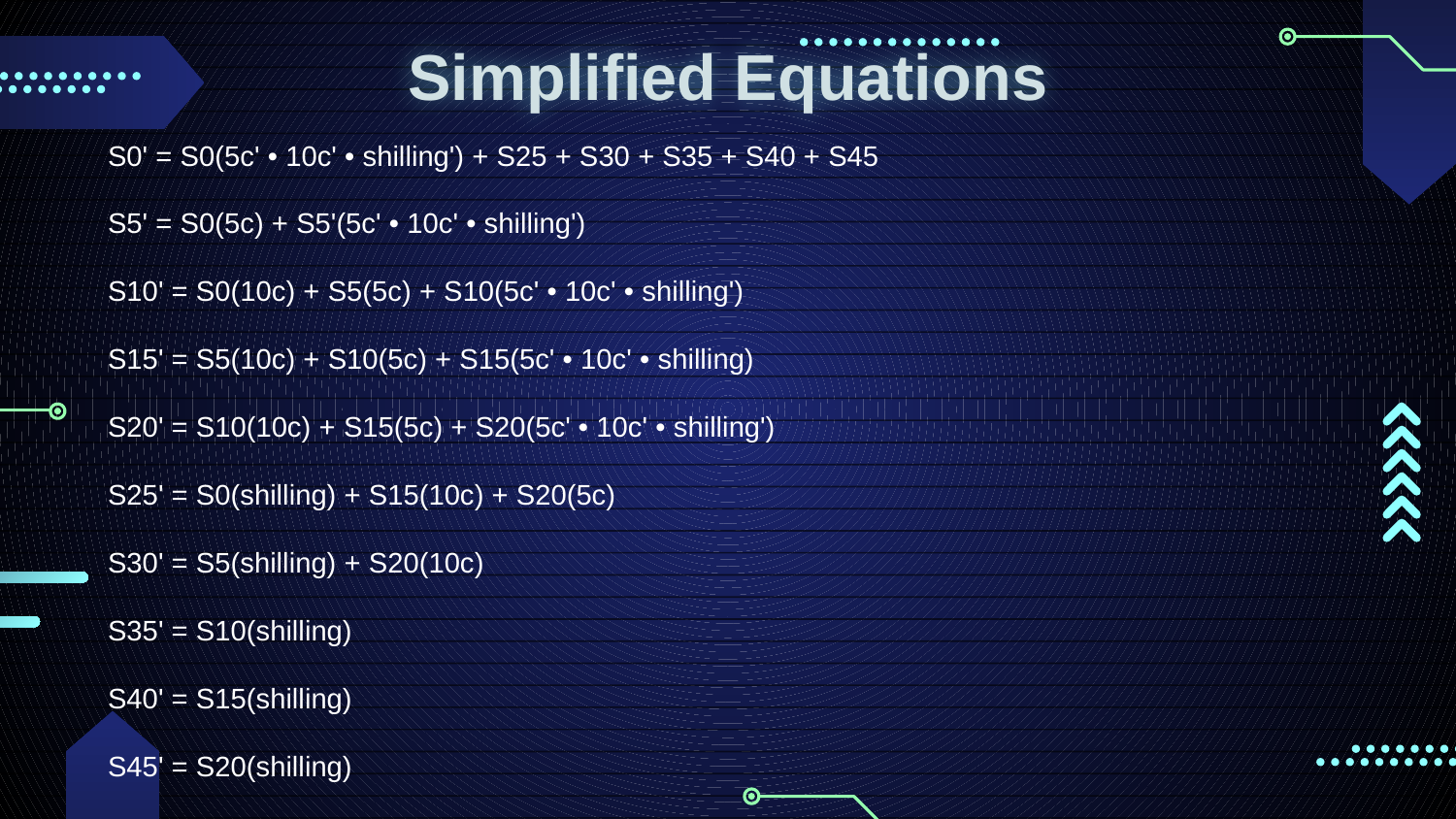

# Simplified Equations
S0' = S0(5c' • 10c' • shilling') + S25 + S30 + S35 + S40 + S45

S5' = S0(5c) + S5'(5c' • 10c' • shilling')

S10' = S0(10c) + S5(5c) + S10(5c' • 10c' • shilling')

S15' = S5(10c) + S10(5c) + S15(5c' • 10c' • shilling)

S20' = S10(10c) + S15(5c) + S20(5c' • 10c' • shilling')

S25' = S0(shilling) + S15(10c) + S20(5c)

S30' = S5(shilling) + S20(10c)

S35' = S10(shilling)

S40' = S15(shilling)

S45' = S20(shilling)